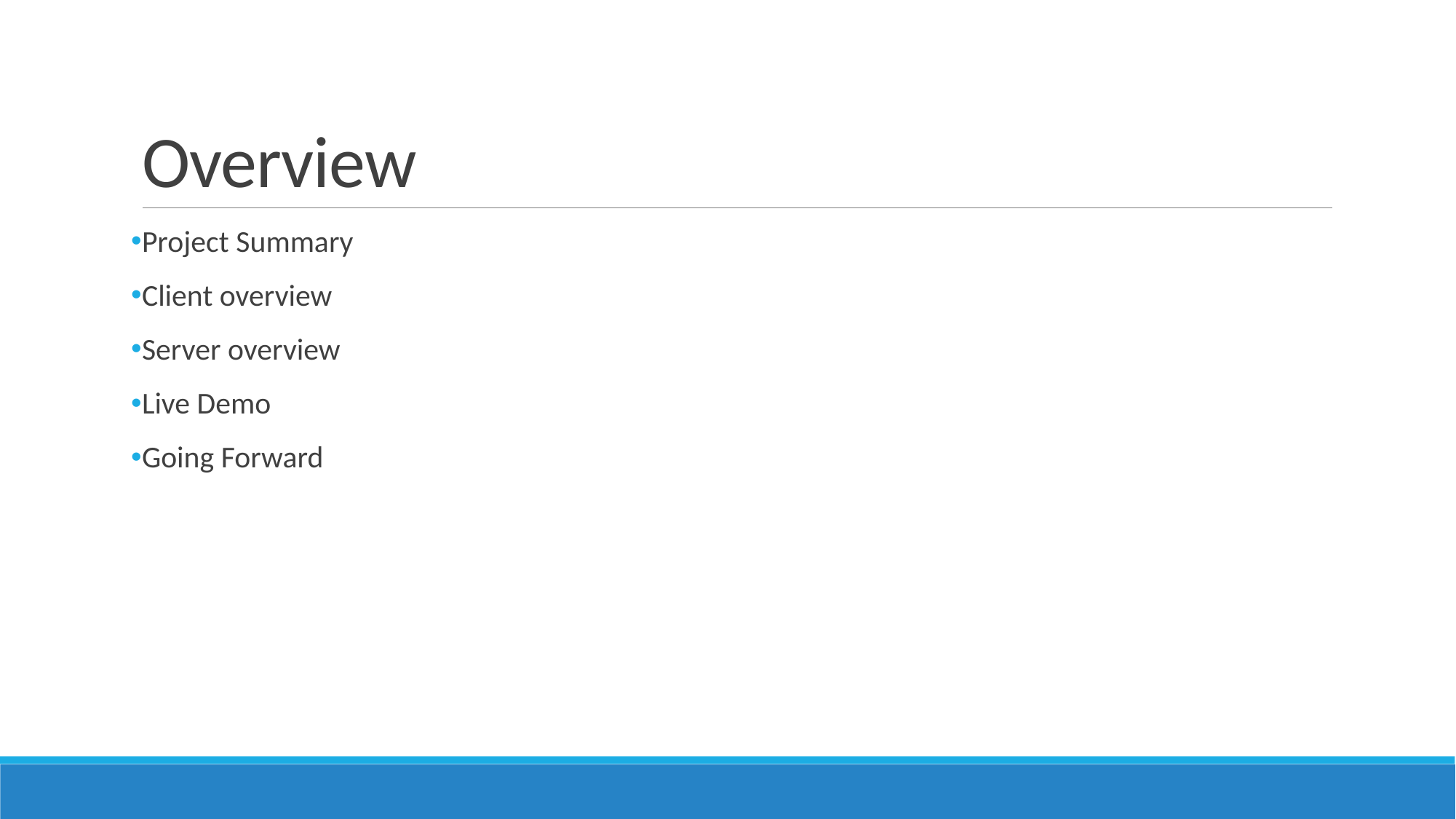

# Overview
Project Summary
Client overview
Server overview
Live Demo
Going Forward